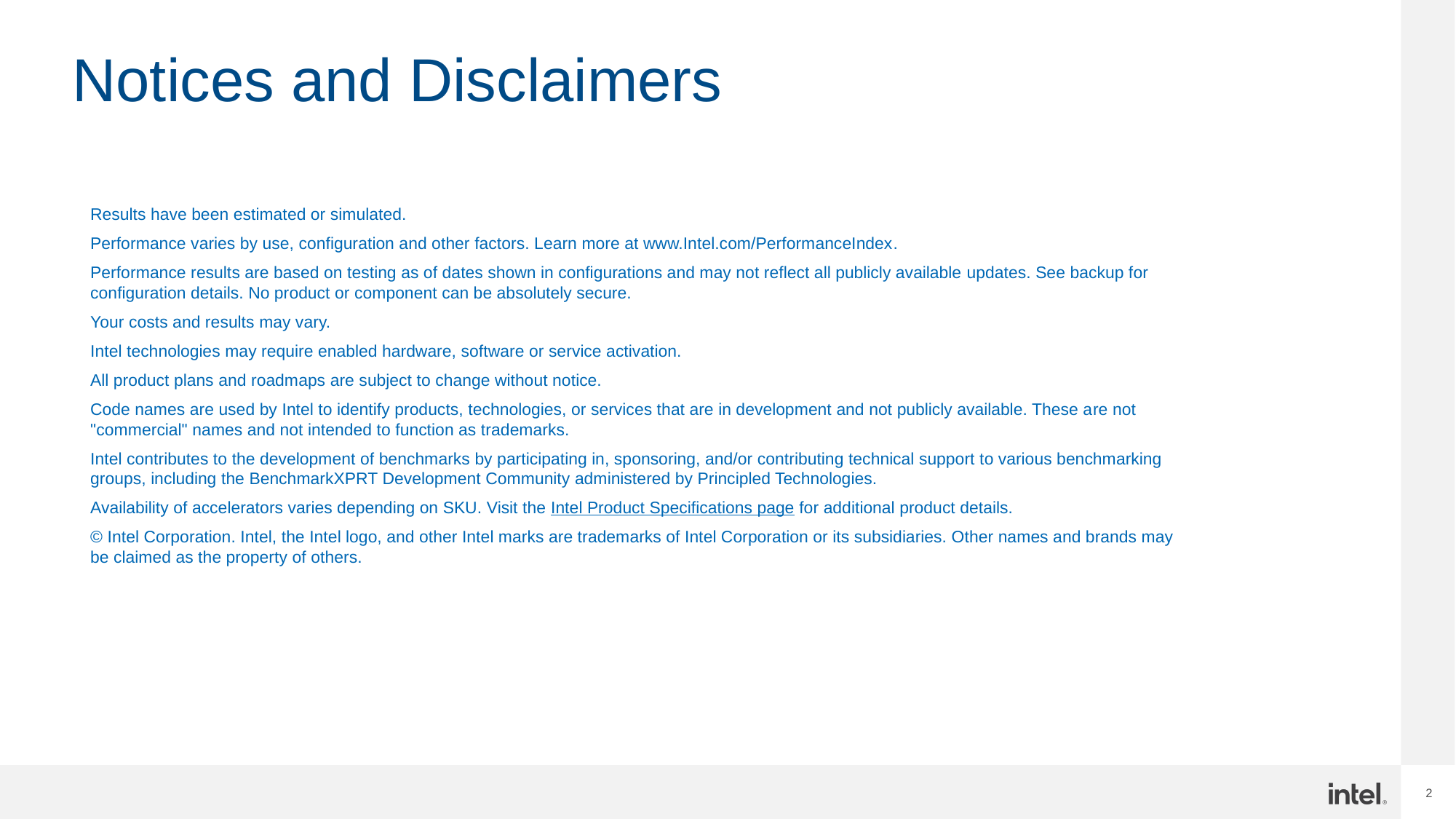

# Notices and Disclaimers
Results have been estimated or simulated.
Performance varies by use, configuration and other factors. Learn more at www.Intel.com/PerformanceIndex​.
Performance results are based on testing as of dates shown in configurations and may not reflect all publicly available ​updates. See backup for configuration details. No product or component can be absolutely secure.
Your costs and results may vary.
Intel technologies may require enabled hardware, software or service activation.
All product plans and roadmaps are subject to change without notice.
Code names are used by Intel to identify products, technologies, or services that are in development and not publicly available. These a​​re not "commercial" names and not intended to function as trademarks.​​
Intel contributes to the development of benchmarks by participating in, sponsoring, and/or contributing technical support to various benchmarking groups, including the BenchmarkXPRT Development Community administered by Principled Technologies.
Availability of accelerators varies depending on SKU. Visit the Intel Product Specifications page for additional product details.
© Intel Corporation. Intel, the Intel logo, and other Intel marks are trademarks of Intel Corporation or its subsidiaries. Other names and brands may be claimed as the property of others. ​